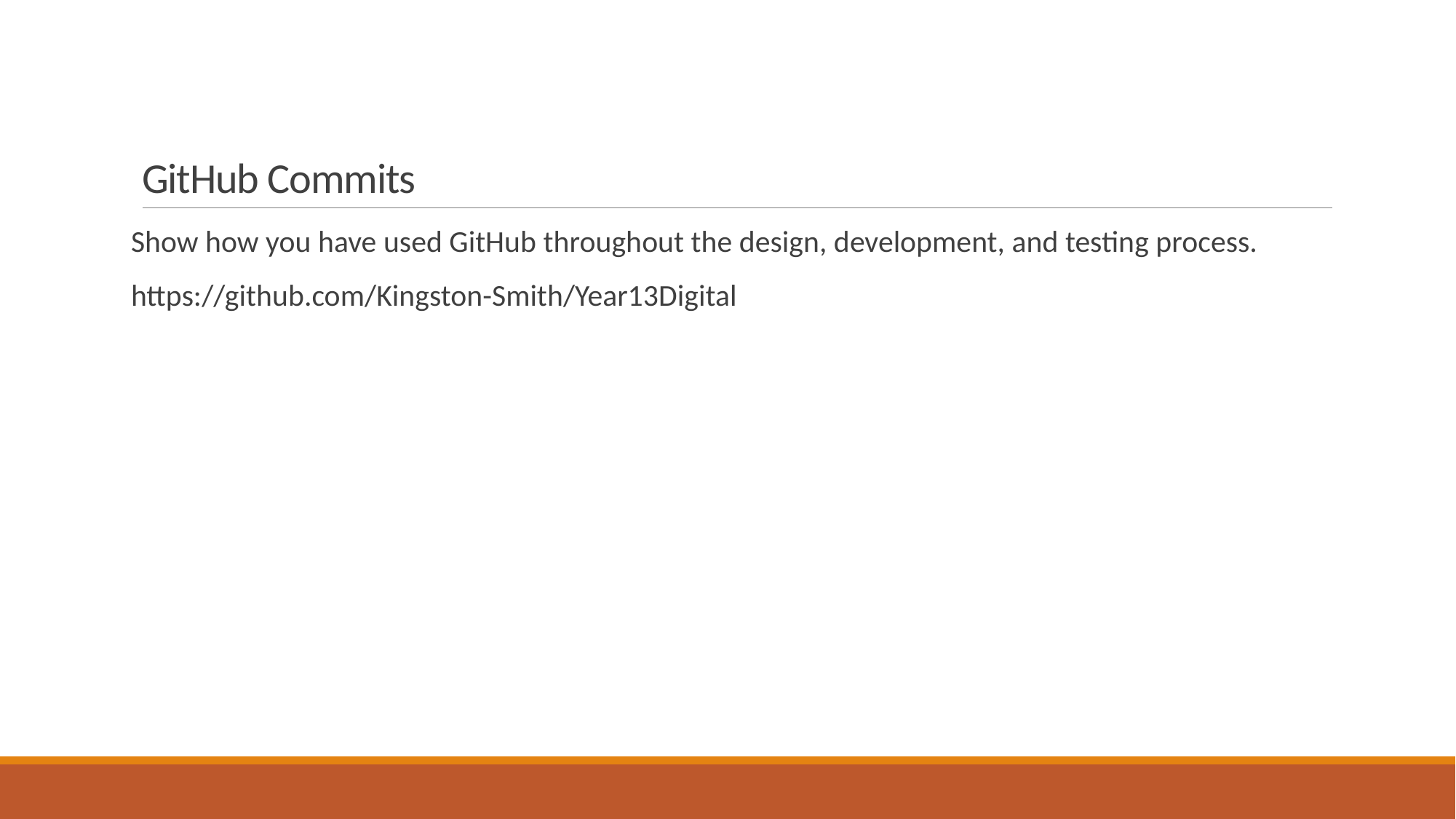

# GitHub Commits
Show how you have used GitHub throughout the design, development, and testing process.
https://github.com/Kingston-Smith/Year13Digital